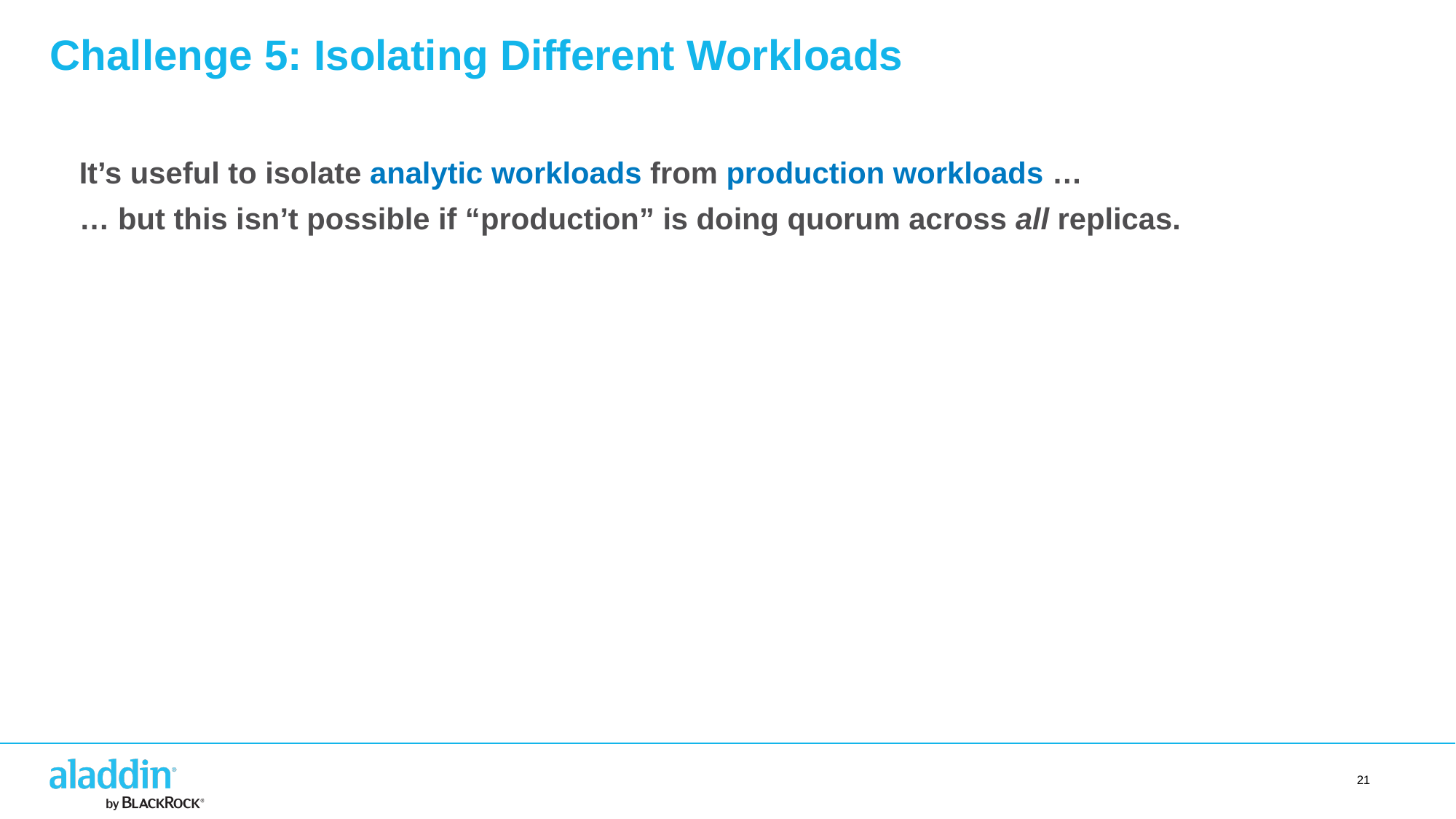

Challenge 5: Isolating Different Workloads
It’s useful to isolate analytic workloads from production workloads …
… but this isn’t possible if “production” is doing quorum across all replicas.
21